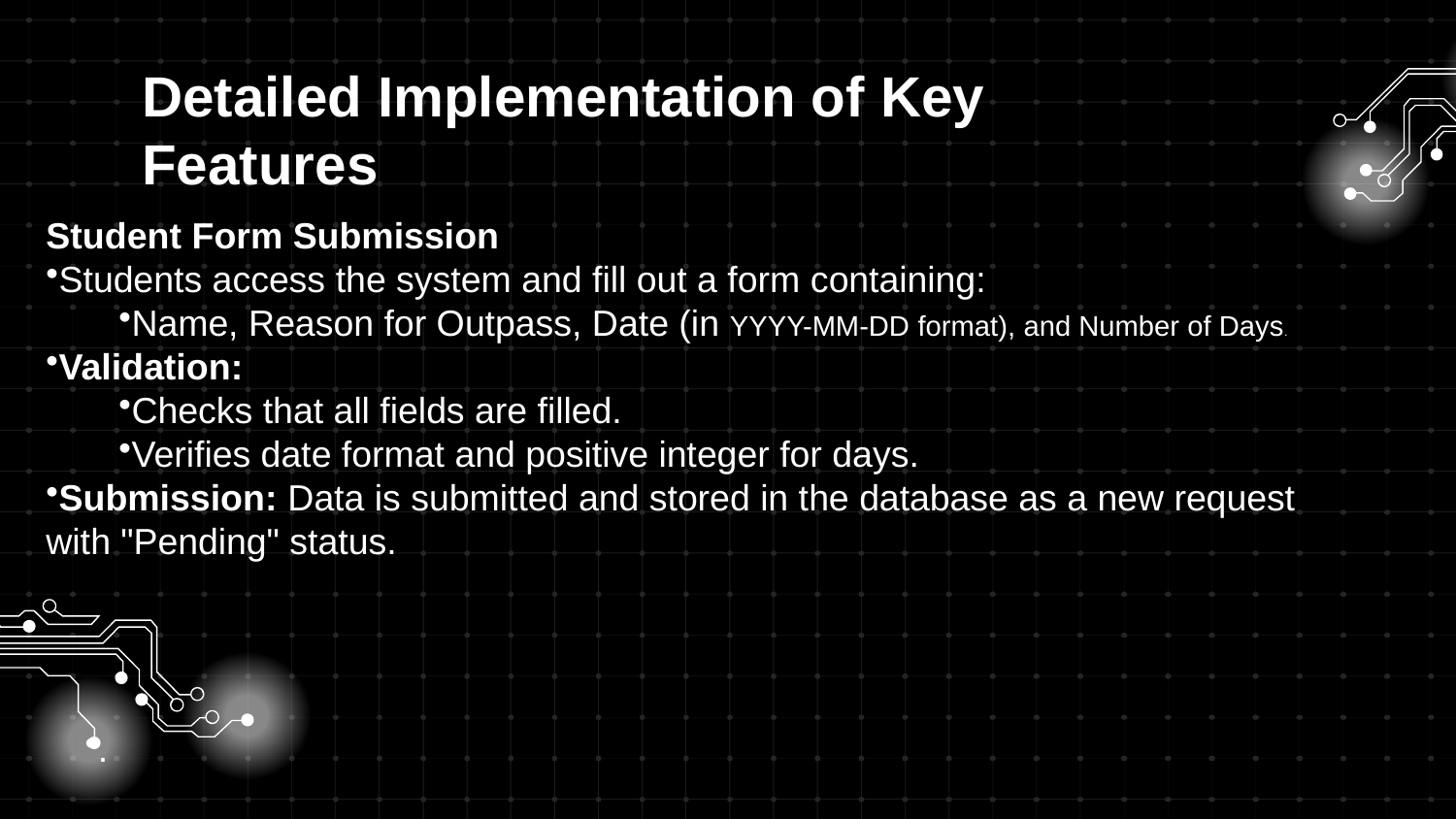

Detailed Implementation of Key Features
Student Form Submission
Students access the system and fill out a form containing:
Name, Reason for Outpass, Date (in YYYY-MM-DD format), and Number of Days.
Validation:
Checks that all fields are filled.
Verifies date format and positive integer for days.
Submission: Data is submitted and stored in the database as a new request with "Pending" status.

.